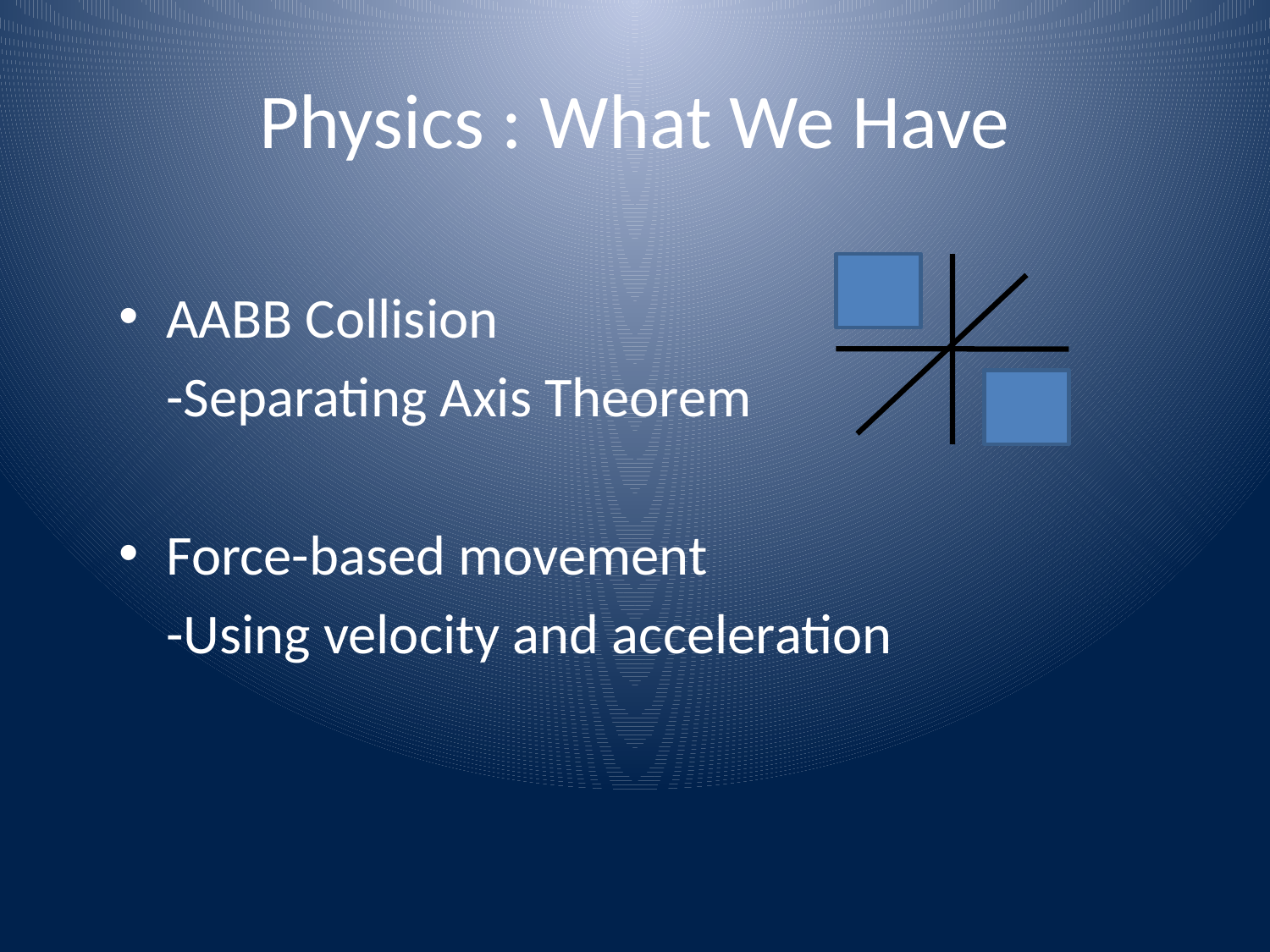

# Physics : What We Have

AABB Collision
	-Separating Axis Theorem

Force-based movement
	-Using velocity and acceleration